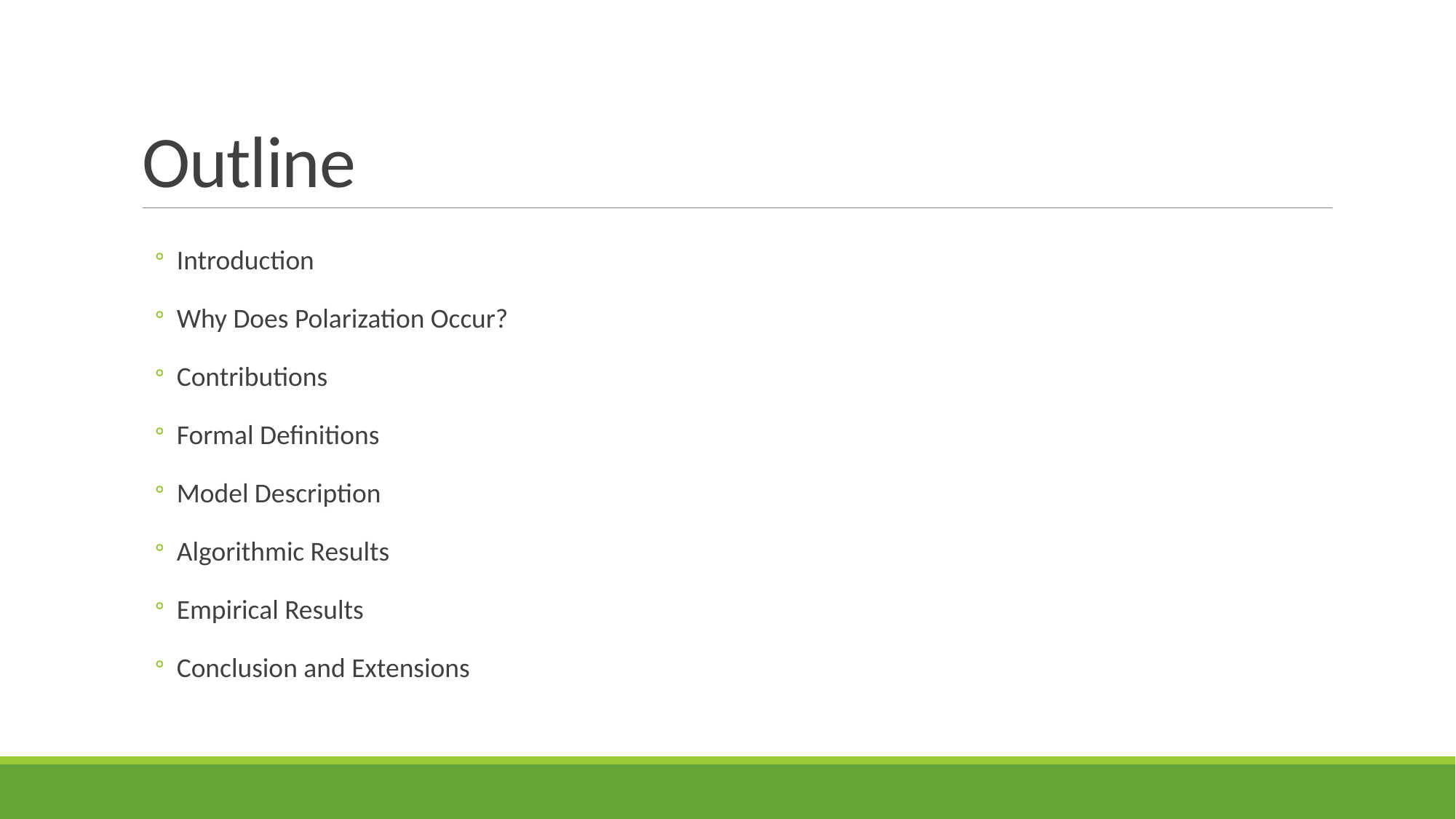

# Outline
Introduction
Why Does Polarization Occur?
Contributions
Formal Definitions
Model Description
Algorithmic Results
Empirical Results
Conclusion and Extensions